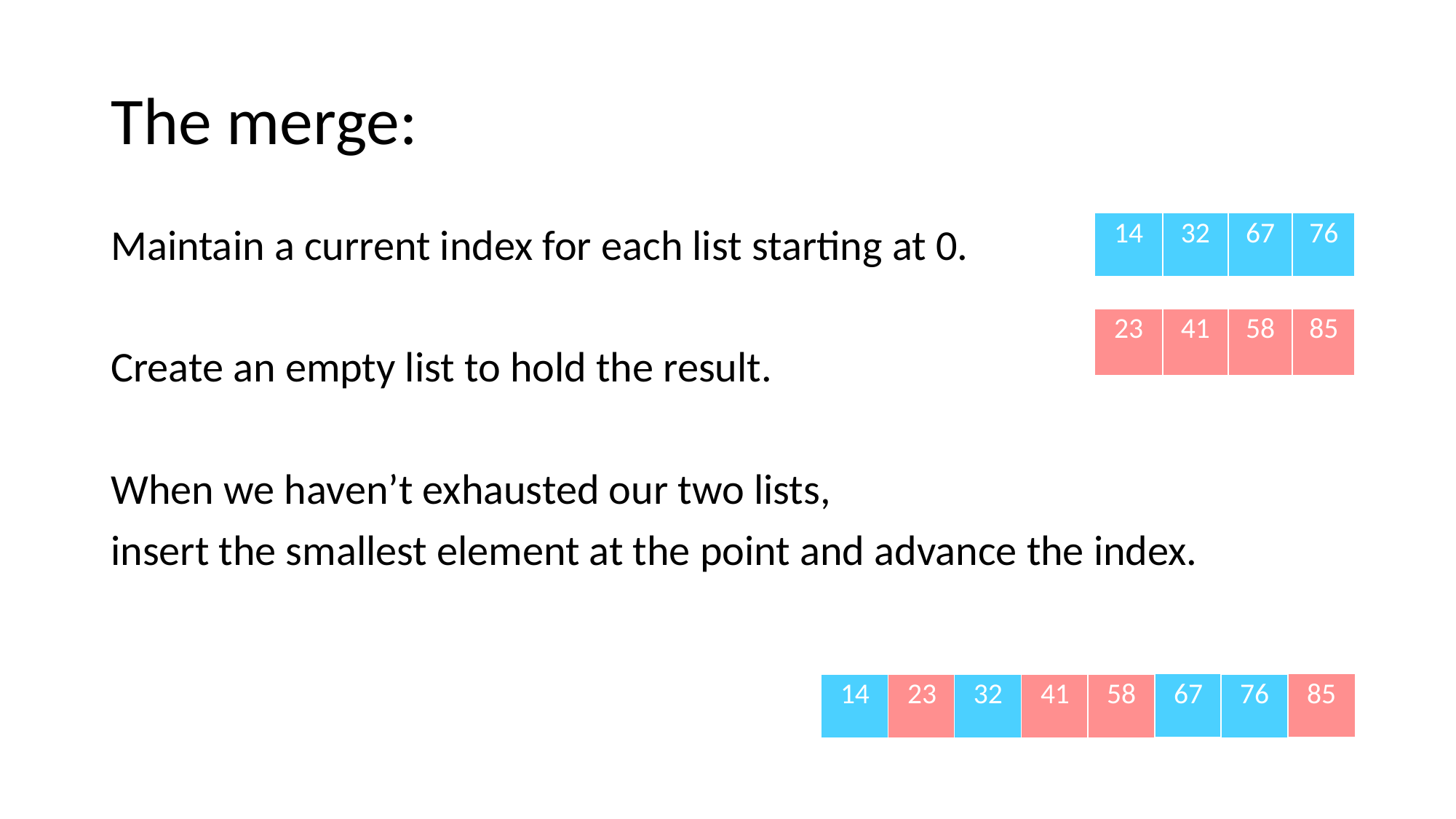

# The merge:
| 14 | 32 | 67 | 76 |
| --- | --- | --- | --- |
Maintain a current index for each list starting at 0.

Create an empty list to hold the result.

When we haven’t exhausted our two lists,
insert the smallest element at the point and advance the index.
| 23 | 41 | 58 | 85 |
| --- | --- | --- | --- |
| 67 |
| --- |
| 85 |
| --- |
| 58 |
| --- |
| 76 |
| --- |
| 23 |
| --- |
| 41 |
| --- |
| 14 |
| --- |
| 32 |
| --- |